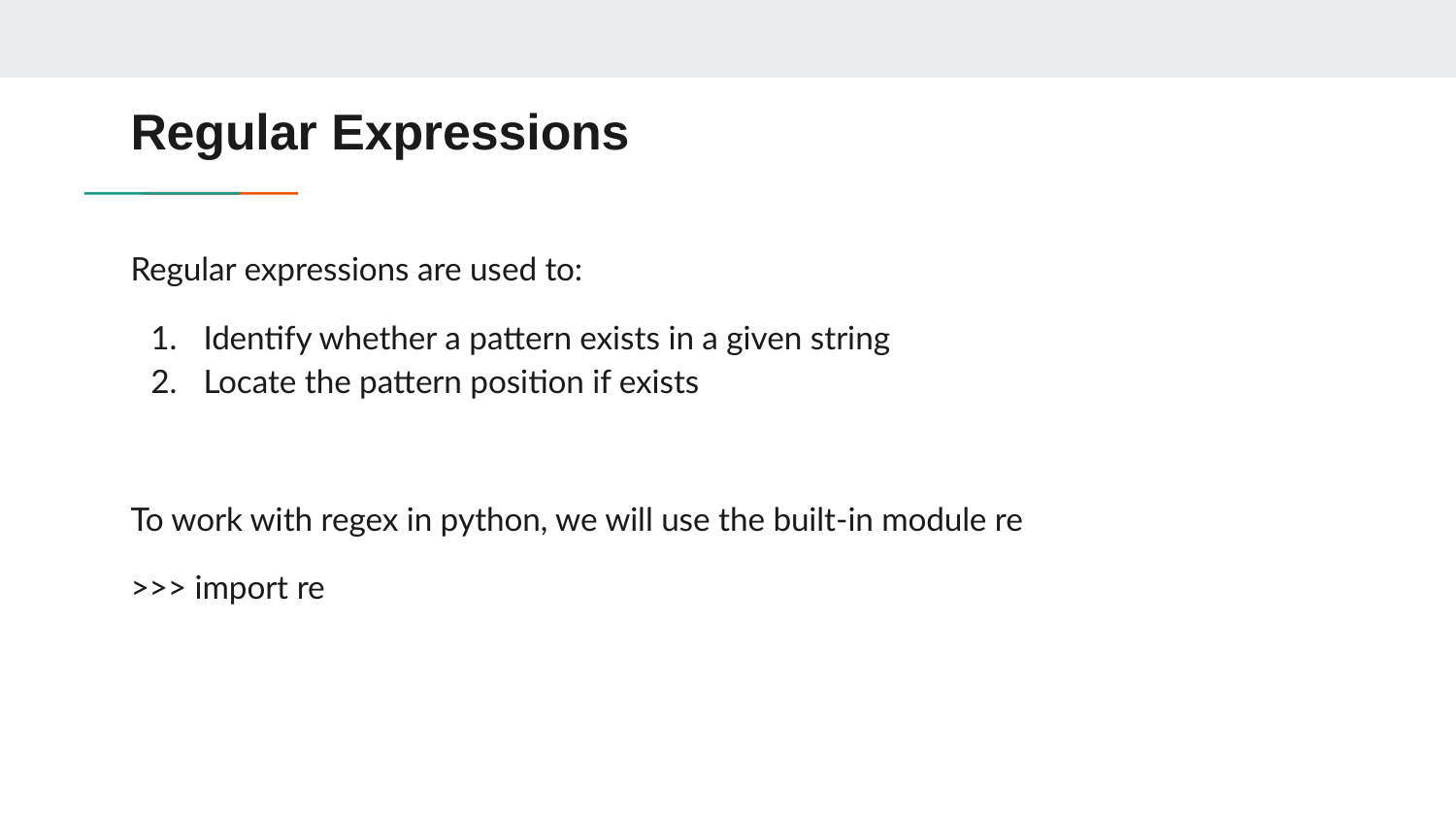

# Regular Expressions
Regular expressions are used to:
Identify whether a pattern exists in a given string
Locate the pattern position if exists

To work with regex in python, we will use the built-in module re
>>> import re